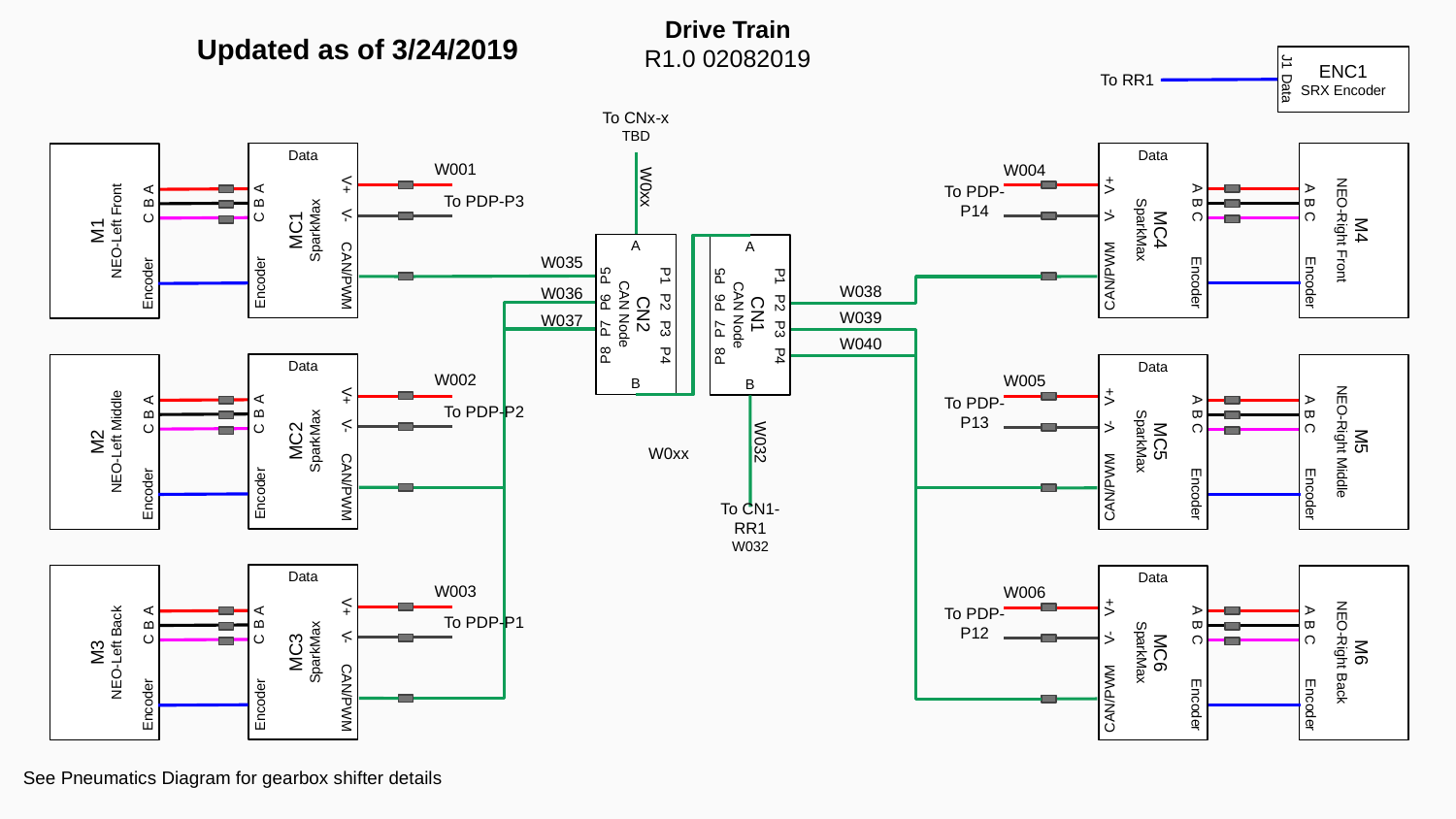

Drive Train
R1.0 02082019
Updated as of 3/24/2019
ENC1
SRX Encoder
To RR1
J1 Data
To CNx-x
TBD
Data
V+
V-
MC4
SparkMax
A
B
C
CAN/PWM
Encoder
M4
NEO-Right Front
A
B
C
Encoder
Data
V+
V-
MC1
SparkMax
A
B
C
CAN/PWM
Encoder
M1
NEO-Left Front
A
B
C
Encoder
W001
W004
W0xx
To PDP-P14
To PDP-P3

A
P5
P6
P7
P8
P1
P2
P3
P4
CN2
CAN Node
B
A
P5
P6
P7
P8
P1
P2
P3
P4
CN1
CAN Node
B
W035

W038
W036
W039
W037
W040
Data
V+
V-
MC2
SparkMax
A
B
C
CAN/PWM
Encoder
M2
NEO-Left Middle
A
B
C
Encoder
Data
V+
V-
MC5
SparkMax
A
B
C
CAN/PWM
Encoder
M5
NEO-Right Middle
A
B
C
Encoder
W002
W005
To PDP-P2
To PDP-P13

W032
W0xx

To CN1-RR1
W032
Data
V+
V-
MC3
SparkMax
A
B
C
CAN/PWM
Encoder
M3
NEO-Left Back
A
B
C
Encoder
Data
V+
V-
MC6
SparkMax
A
B
C
CAN/PWM
Encoder
M6
NEO-Right Back
A
B
C
Encoder
W003
W006
To PDP-P1
To PDP-P12

See Pneumatics Diagram for gearbox shifter details